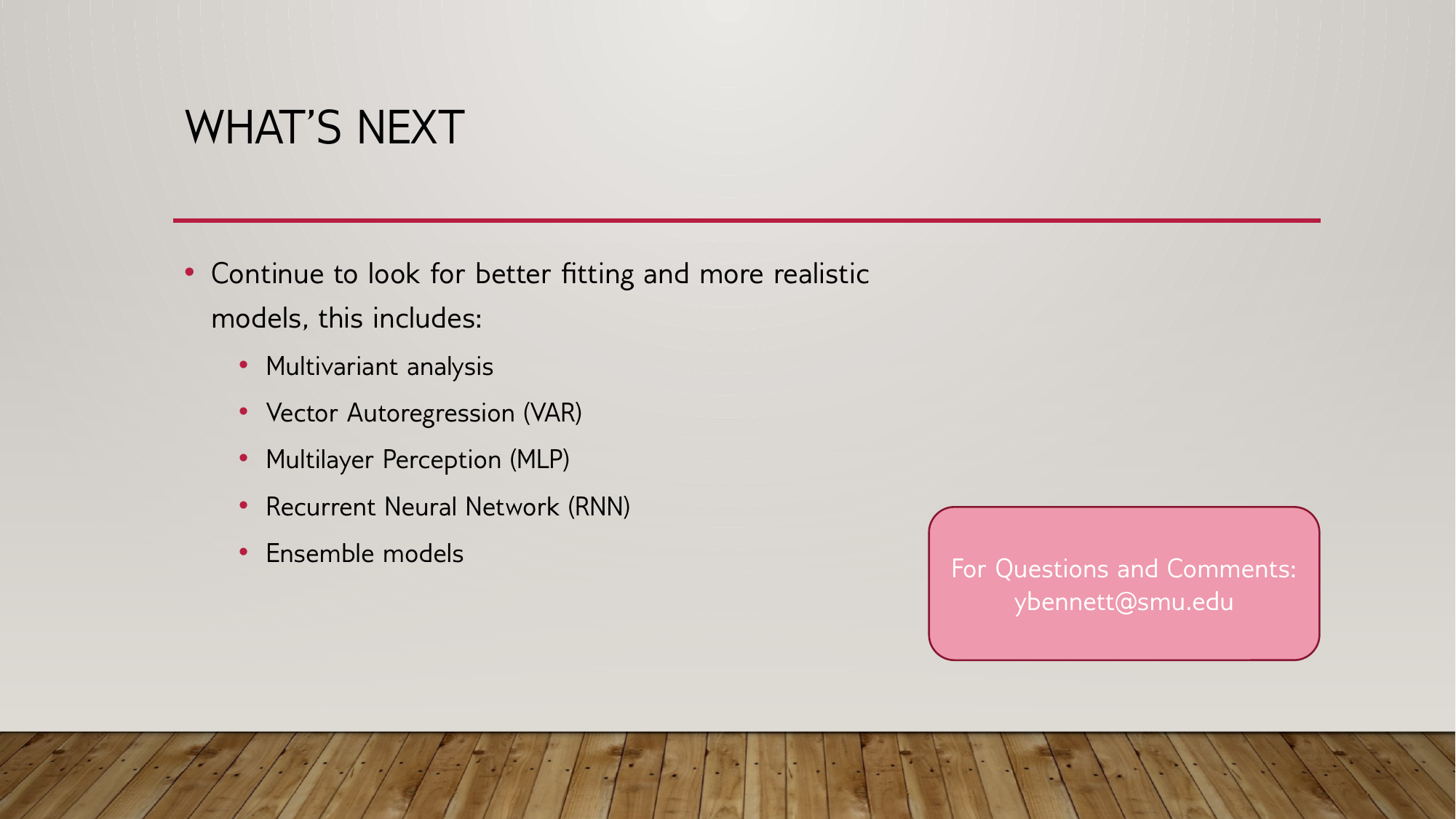

# What’s Next
Continue to look for better fitting and more realistic models, this includes:
Multivariant analysis
Vector Autoregression (VAR)
Multilayer Perception (MLP)
Recurrent Neural Network (RNN)
Ensemble models

For Questions and Comments:
ybennett@smu.edu